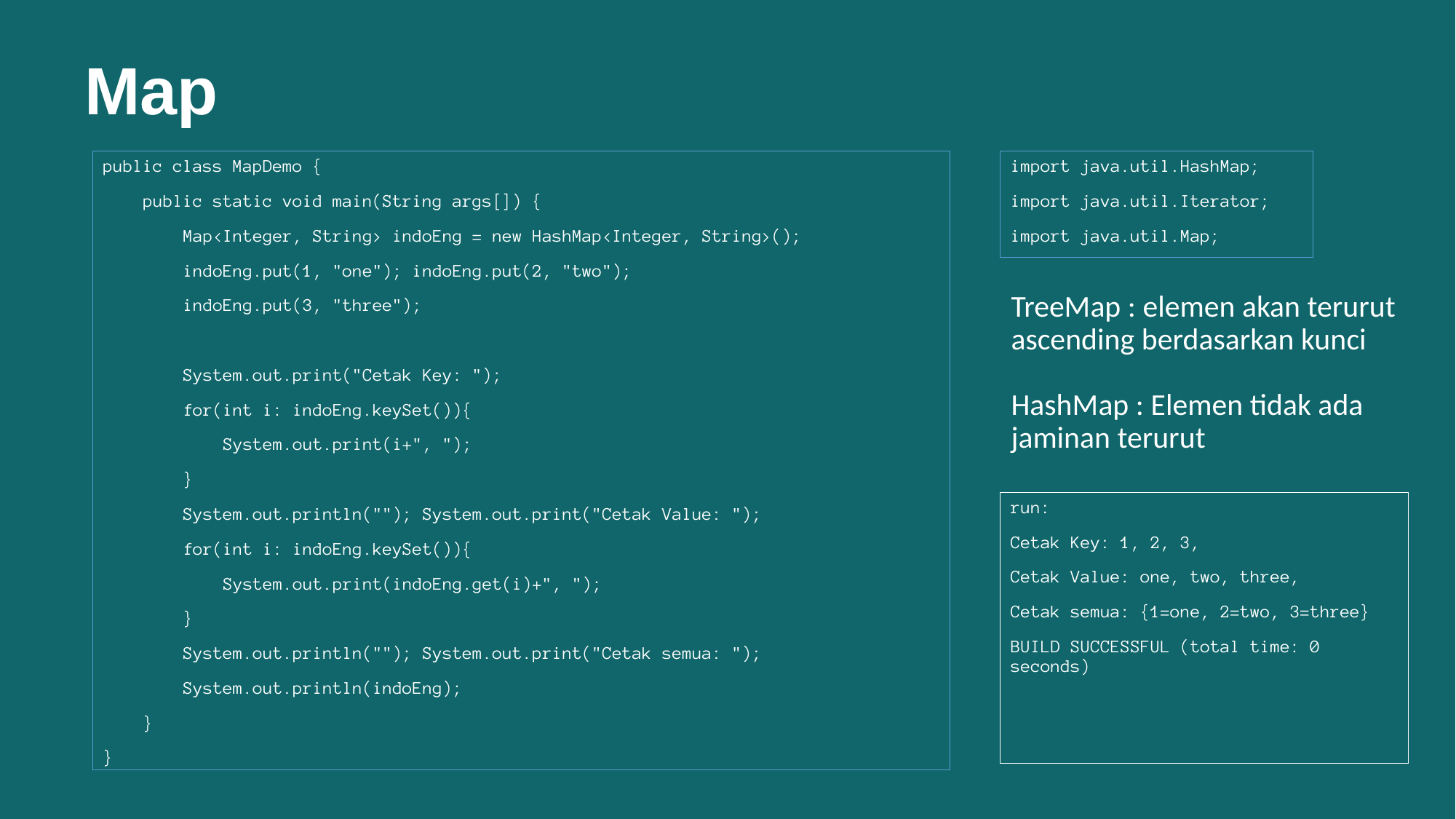

# Map
public class MapDemo {
    public static void main(String args[]) {
        Map<Integer, String> indoEng = new HashMap<Integer, String>();
        indoEng.put(1, "one"); indoEng.put(2, "two");
        indoEng.put(3, "three");

        System.out.print("Cetak Key: ");
        for(int i: indoEng.keySet()){
            System.out.print(i+", ");
        }
        System.out.println(""); System.out.print("Cetak Value: ");
        for(int i: indoEng.keySet()){
            System.out.print(indoEng.get(i)+", ");
        }
        System.out.println(""); System.out.print("Cetak semua: ");
        System.out.println(indoEng);
    }
}
import java.util.HashMap;
import java.util.Iterator;
import java.util.Map;
TreeMap : elemen akan terurut ascending berdasarkan kunci

HashMap : Elemen tidak ada jaminan terurut
run:
Cetak Key: 1, 2, 3,
Cetak Value: one, two, three,
Cetak semua: {1=one, 2=two, 3=three}
BUILD SUCCESSFUL (total time: 0 seconds)